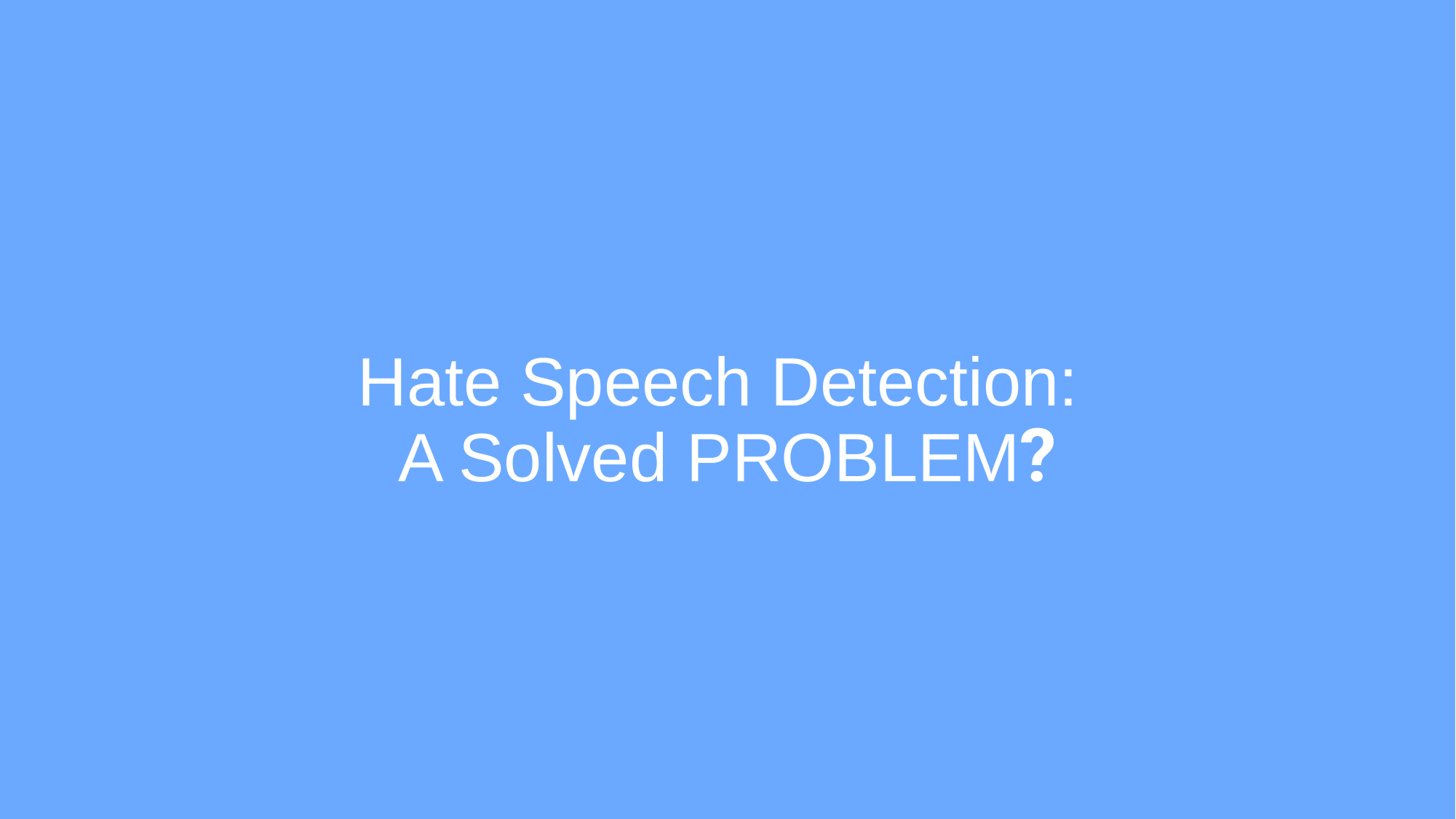

# Hate Speech Detection: A Solved PROBLEM?